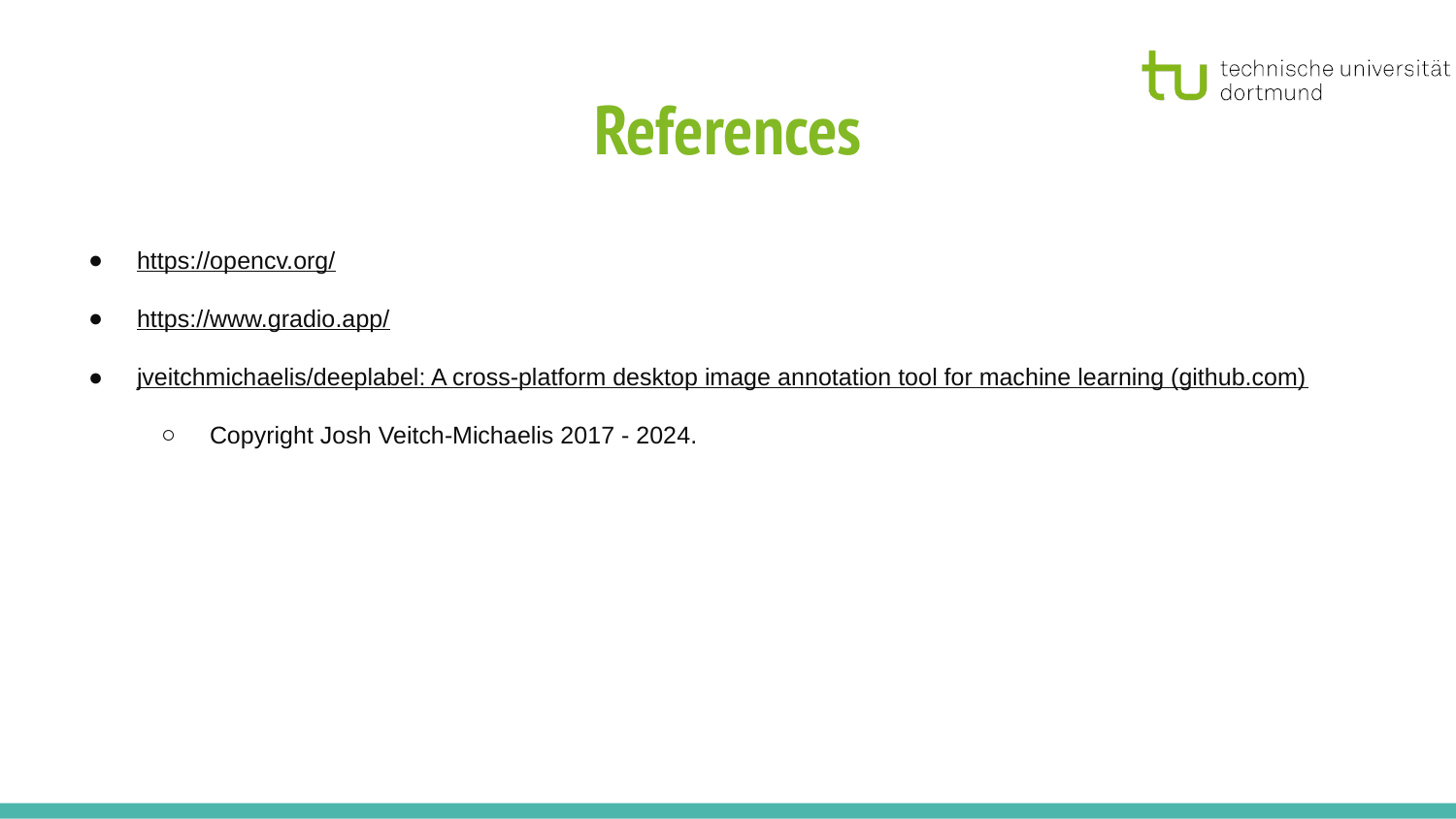

# References
https://opencv.org/
https://www.gradio.app/
jveitchmichaelis/deeplabel: A cross-platform desktop image annotation tool for machine learning (github.com)
Copyright Josh Veitch-Michaelis 2017 - 2024.